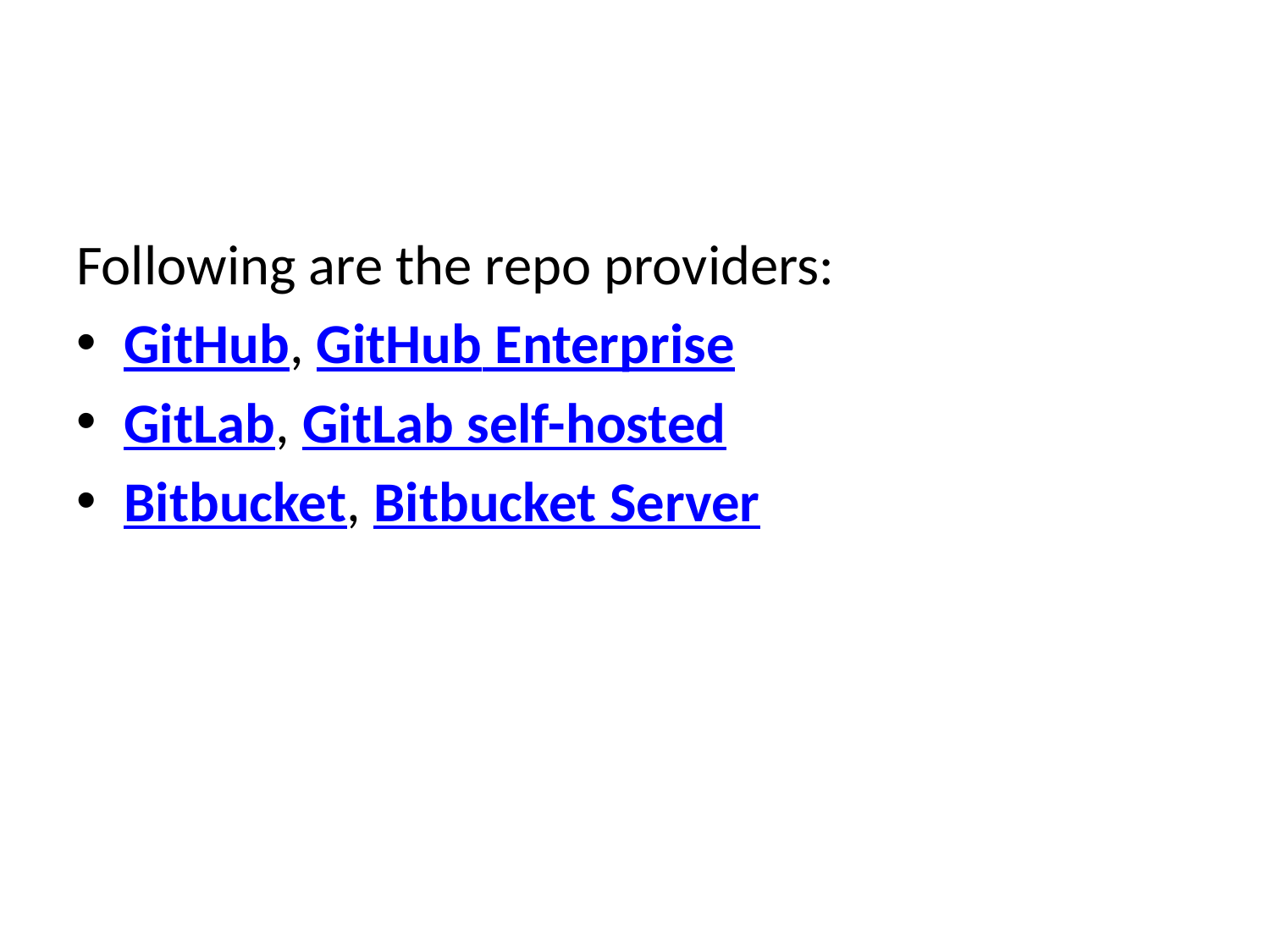

Following are the repo providers:
GitHub, GitHub Enterprise
GitLab, GitLab self-hosted
Bitbucket, Bitbucket Server